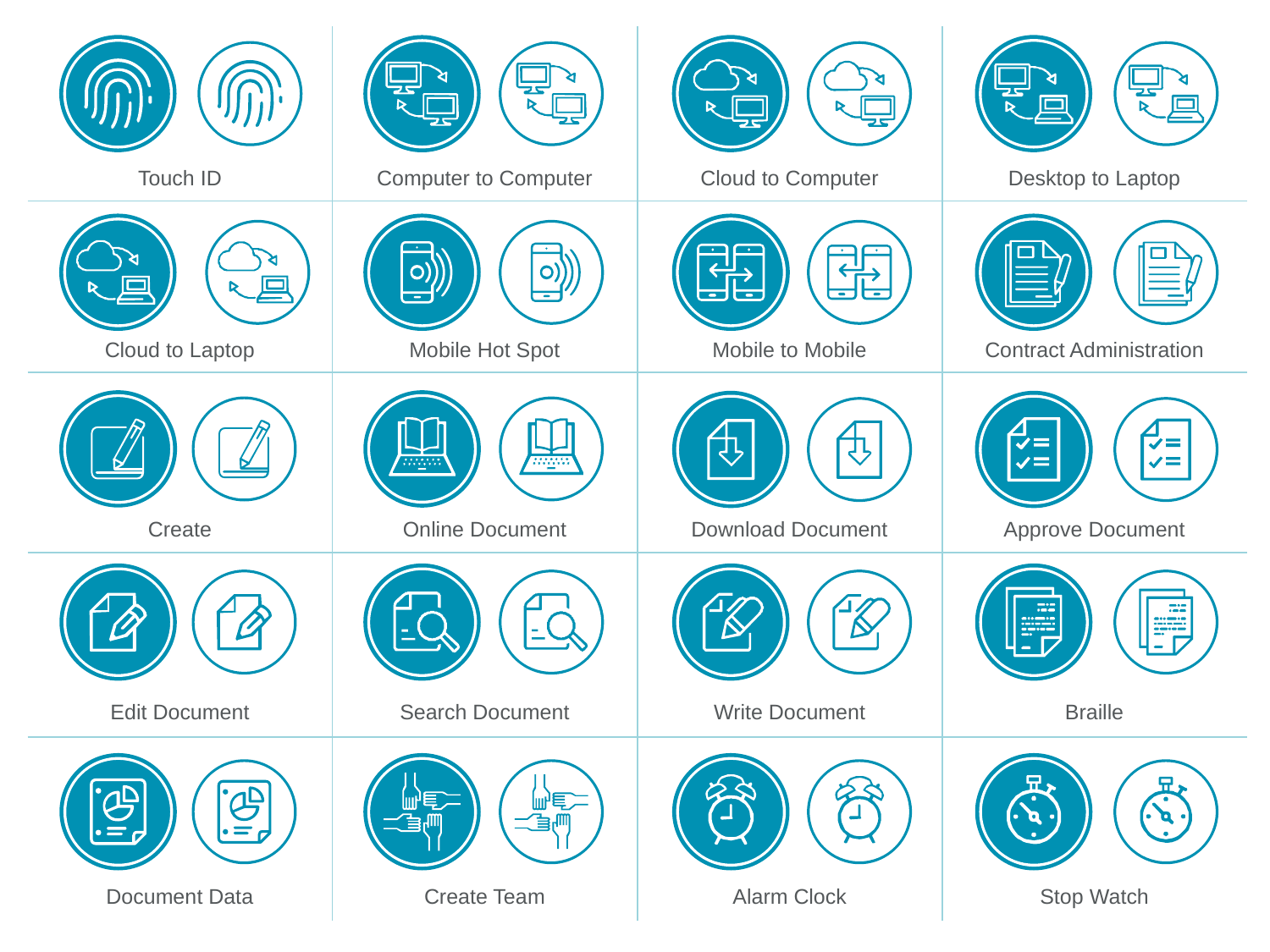

|  |  |  |  |
| --- | --- | --- | --- |
| Touch ID | Computer to Computer | Cloud to Computer | Desktop to Laptop |
|  |  |  |  |
| Cloud to Laptop | Mobile Hot Spot | Mobile to Mobile | Contract Administration |
|  |  |  |  |
| Create | Online Document | Download Document | Approve Document |
|  |  |  |  |
| Edit Document | Search Document | Write Document | Braille |
|  |  |  |  |
| Document Data | Create Team | Alarm Clock | Stop Watch |